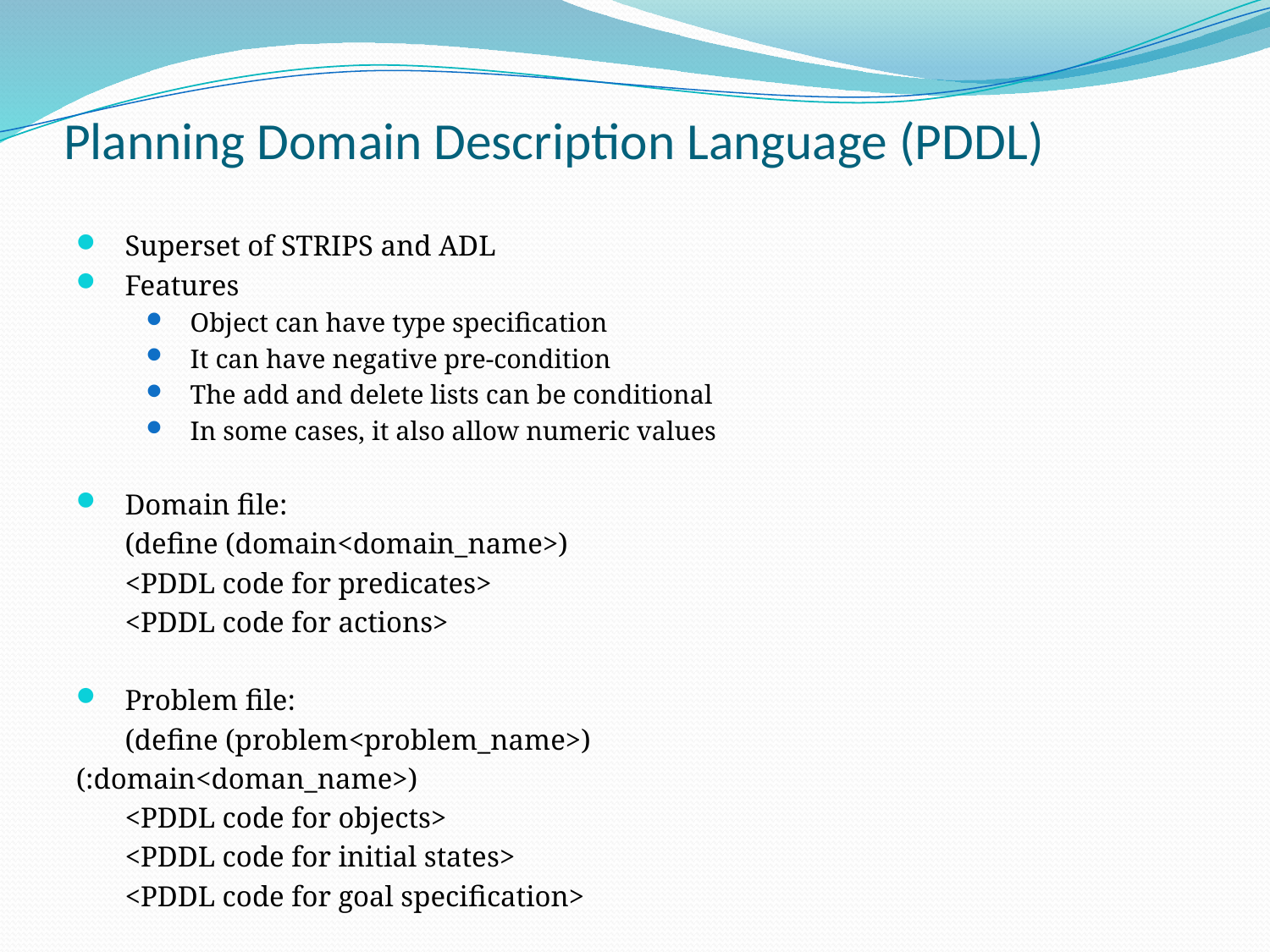

# Planning Domain Description Language (PDDL)
Superset of STRIPS and ADL
Features
Object can have type specification
It can have negative pre-condition
The add and delete lists can be conditional
In some cases, it also allow numeric values

Domain file:
	(define (domain<domain_name>)
	<PDDL code for predicates>
	<PDDL code for actions>

Problem file:
	(define (problem<problem_name>)
(:domain<doman_name>)
	<PDDL code for objects>
	<PDDL code for initial states>
 	<PDDL code for goal specification>